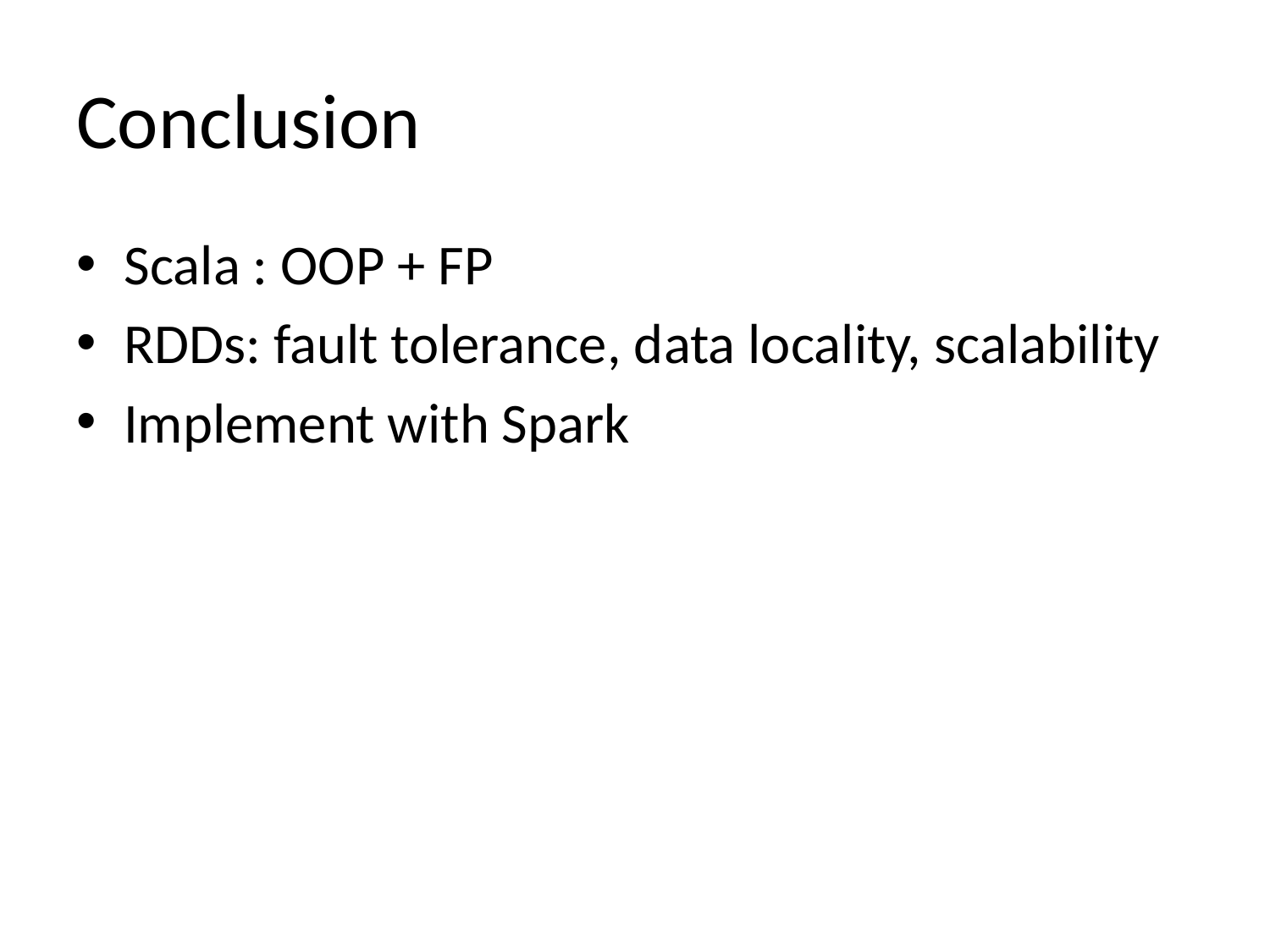

# Conclusion
Scala : OOP + FP
RDDs: fault tolerance, data locality, scalability
Implement with Spark